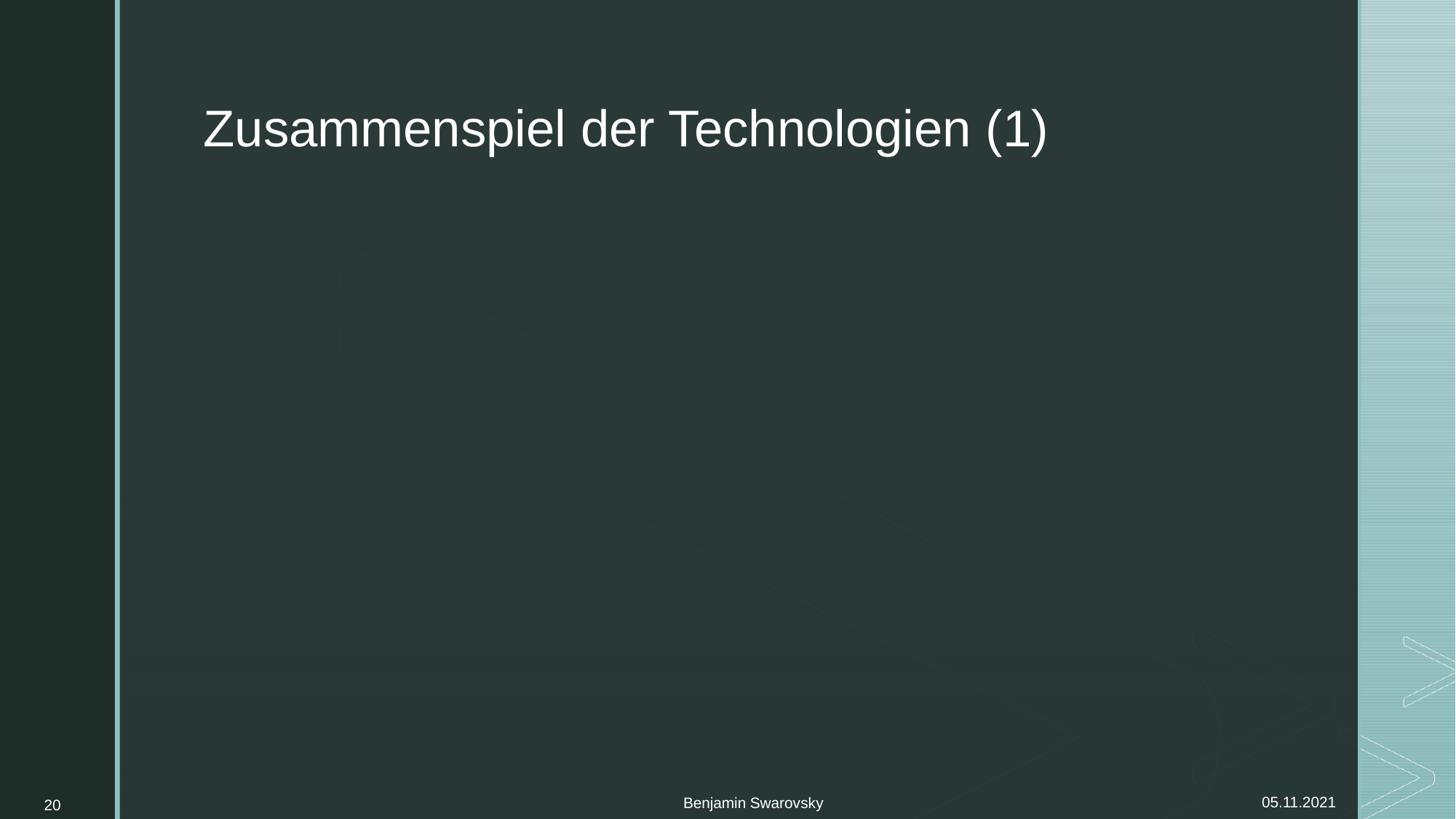

# Zusammenspiel der Technologien (1)

Benjamin Swarovsky
20
05.11.2021